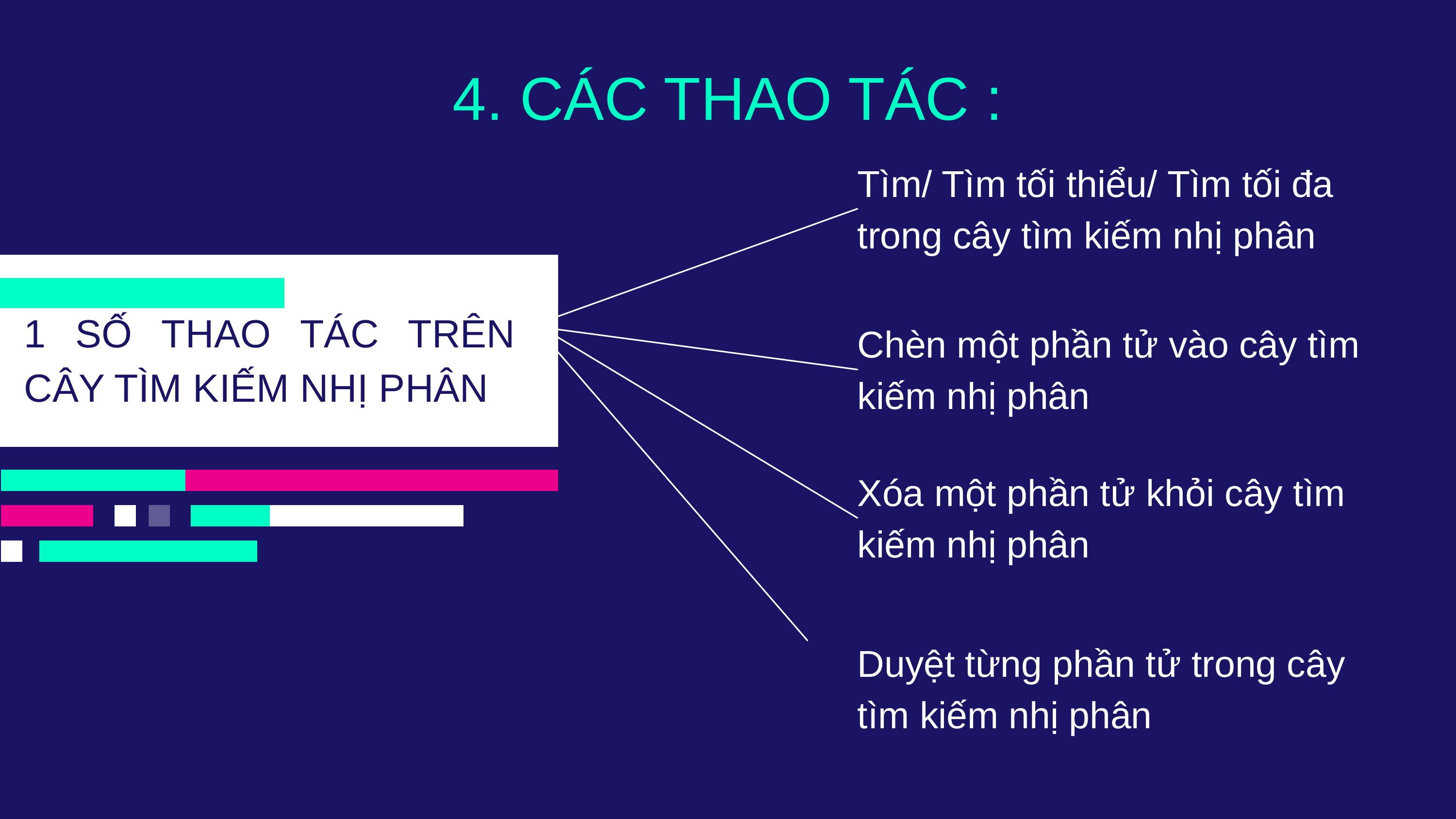

4. CÁC THAO TÁC :
Tìm/ Tìm tối thiểu/ Tìm tối đa trong cây tìm kiếm nhị phân

1 SỐ THAO TÁC TRÊN CÂY TÌM KIẾM NHỊ PHÂN
Chèn một phần tử vào cây tìm kiếm nhị phân

Xóa một phần tử khỏi cây tìm kiếm nhị phân

Duyệt từng phần tử trong cây tìm kiếm nhị phân